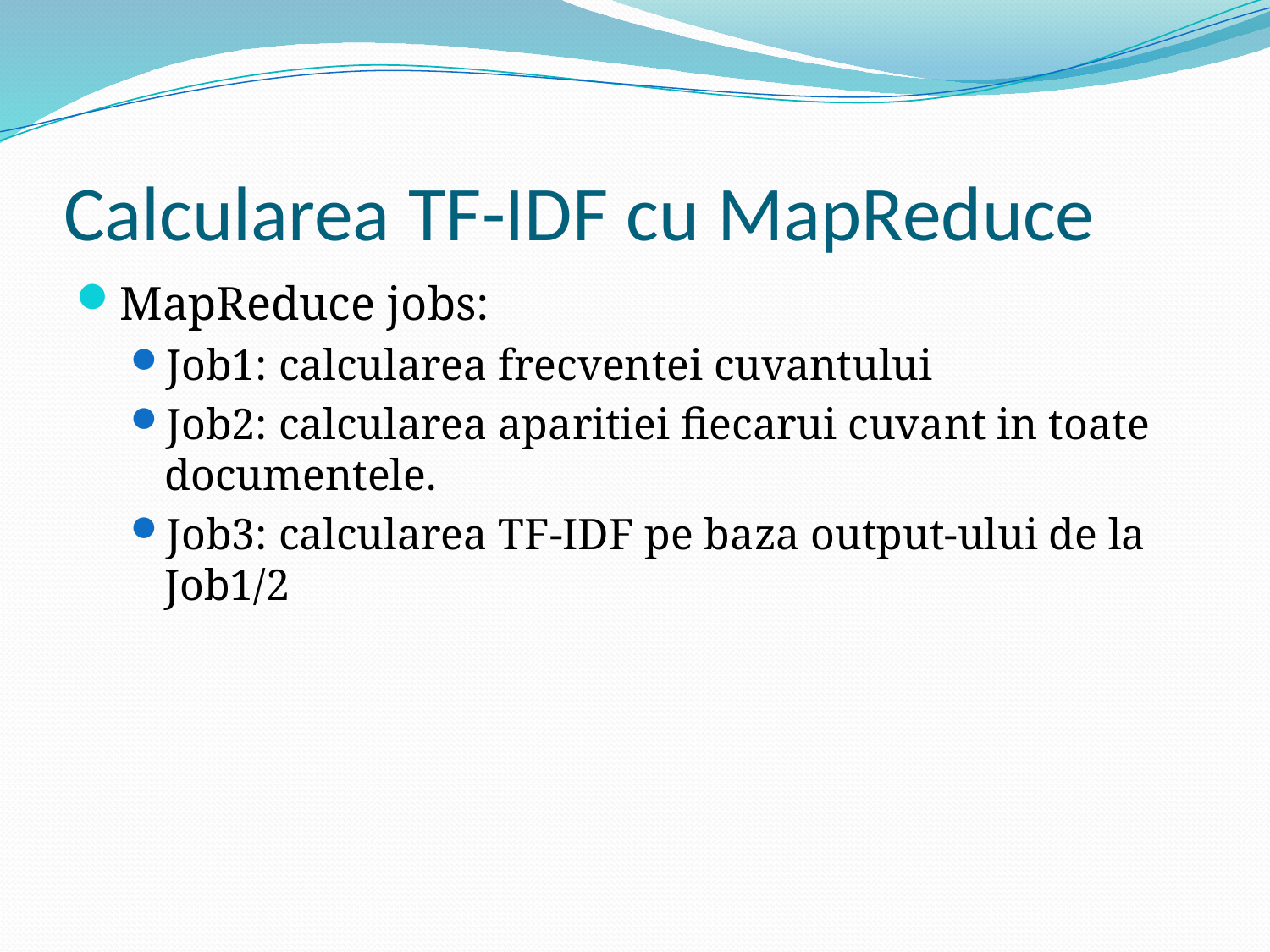

# Calcularea TF-IDF cu MapReduce
MapReduce jobs:
Job1: calcularea frecventei cuvantului
Job2: calcularea aparitiei fiecarui cuvant in toate documentele.
Job3: calcularea TF-IDF pe baza output-ului de la Job1/2